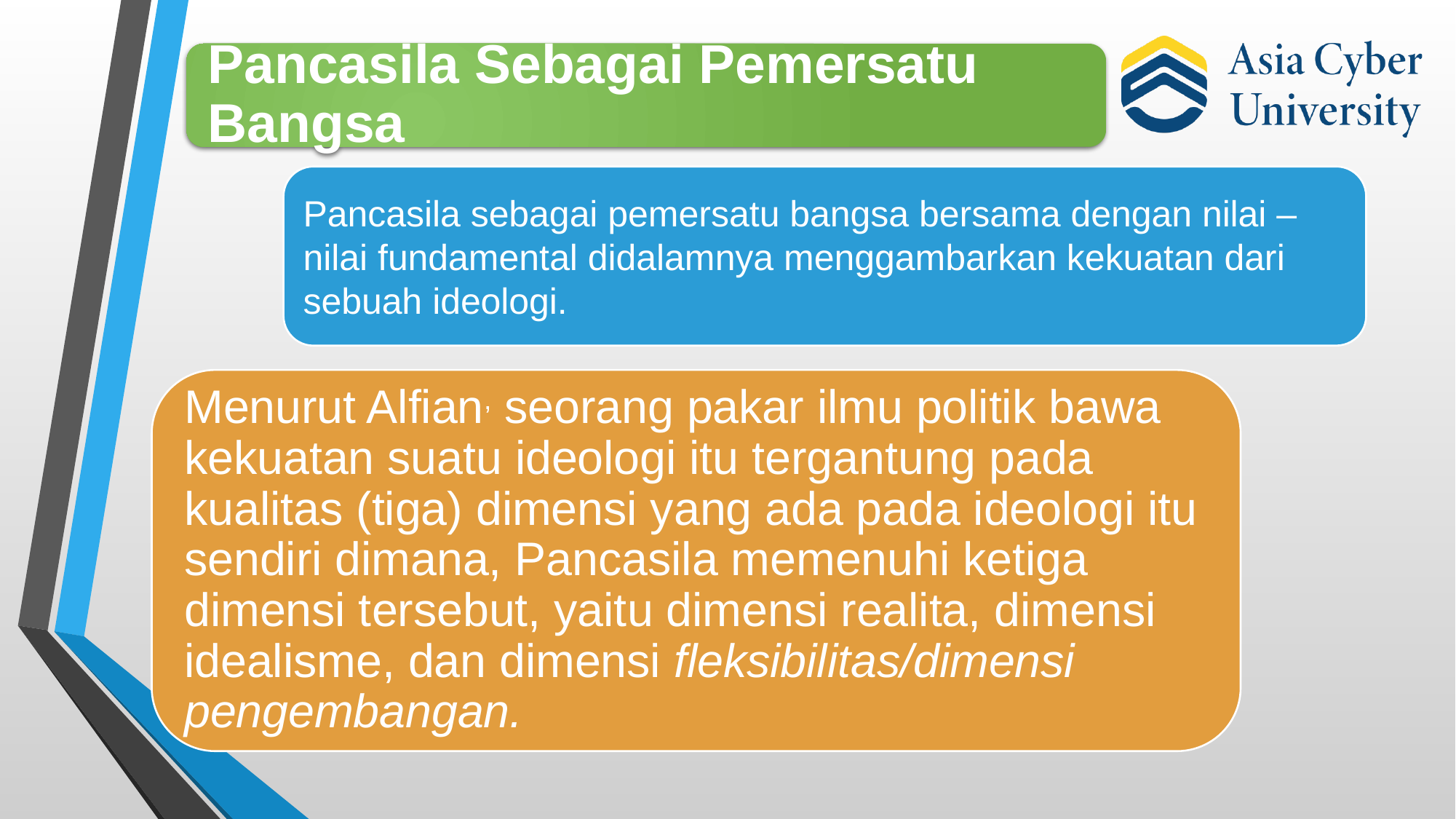

Pancasila Sebagai Pemersatu Bangsa
Pancasila sebagai pemersatu bangsa bersama dengan nilai – nilai fundamental didalamnya menggambarkan kekuatan dari sebuah ideologi.
Menurut Alfian, seorang pakar ilmu politik bawa kekuatan suatu ideologi itu tergantung pada kualitas (tiga) dimensi yang ada pada ideologi itu sendiri dimana, Pancasila memenuhi ketiga dimensi tersebut, yaitu dimensi realita, dimensi idealisme, dan dimensi fleksibilitas/dimensi pengembangan.